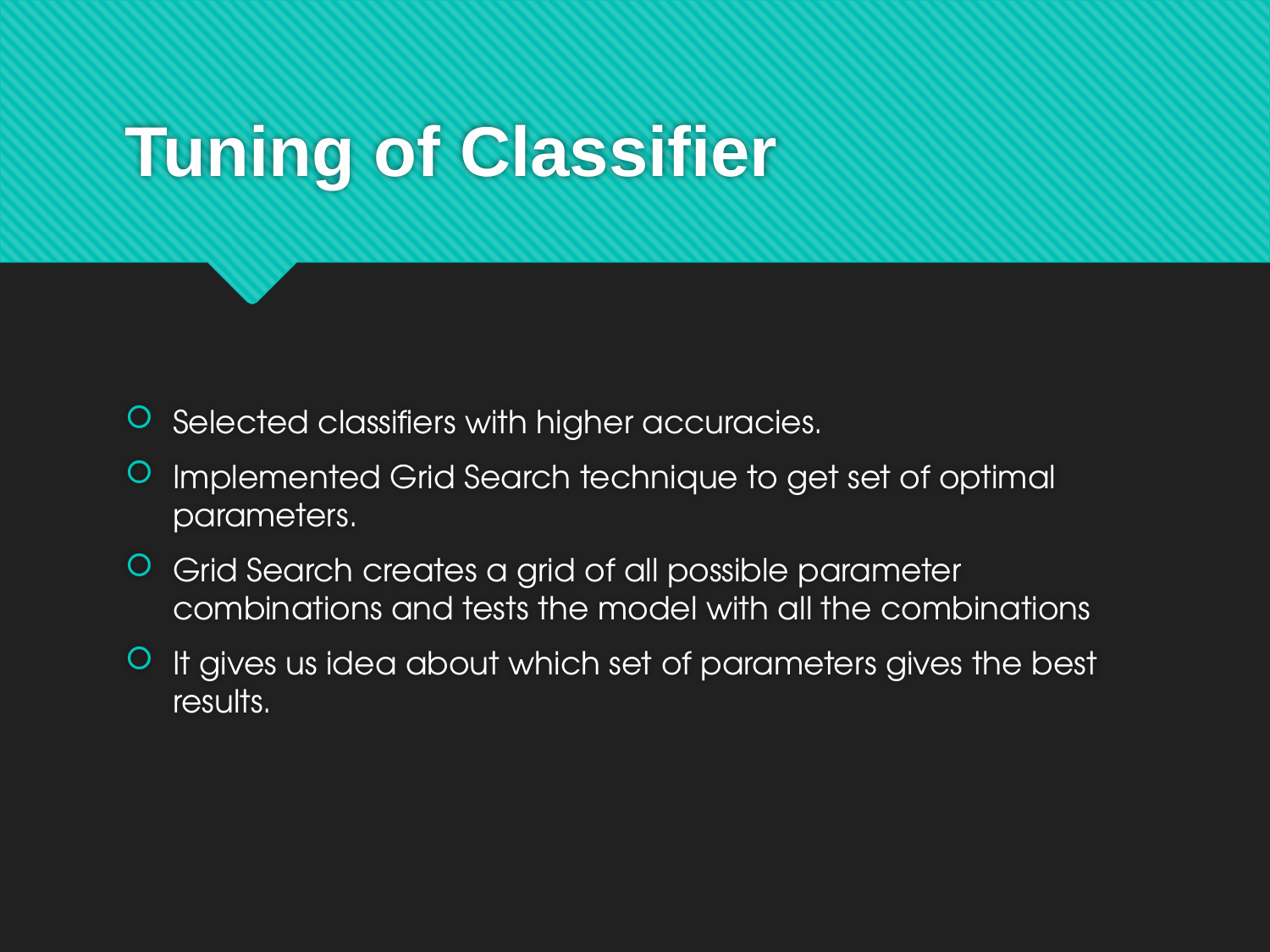

# Tuning of Classifier
Selected classifiers with higher accuracies.
Implemented Grid Search technique to get set of optimal parameters.
Grid Search creates a grid of all possible parameter  combinations and tests the model with all the combinations
It gives us idea about which set of parameters gives the best results.